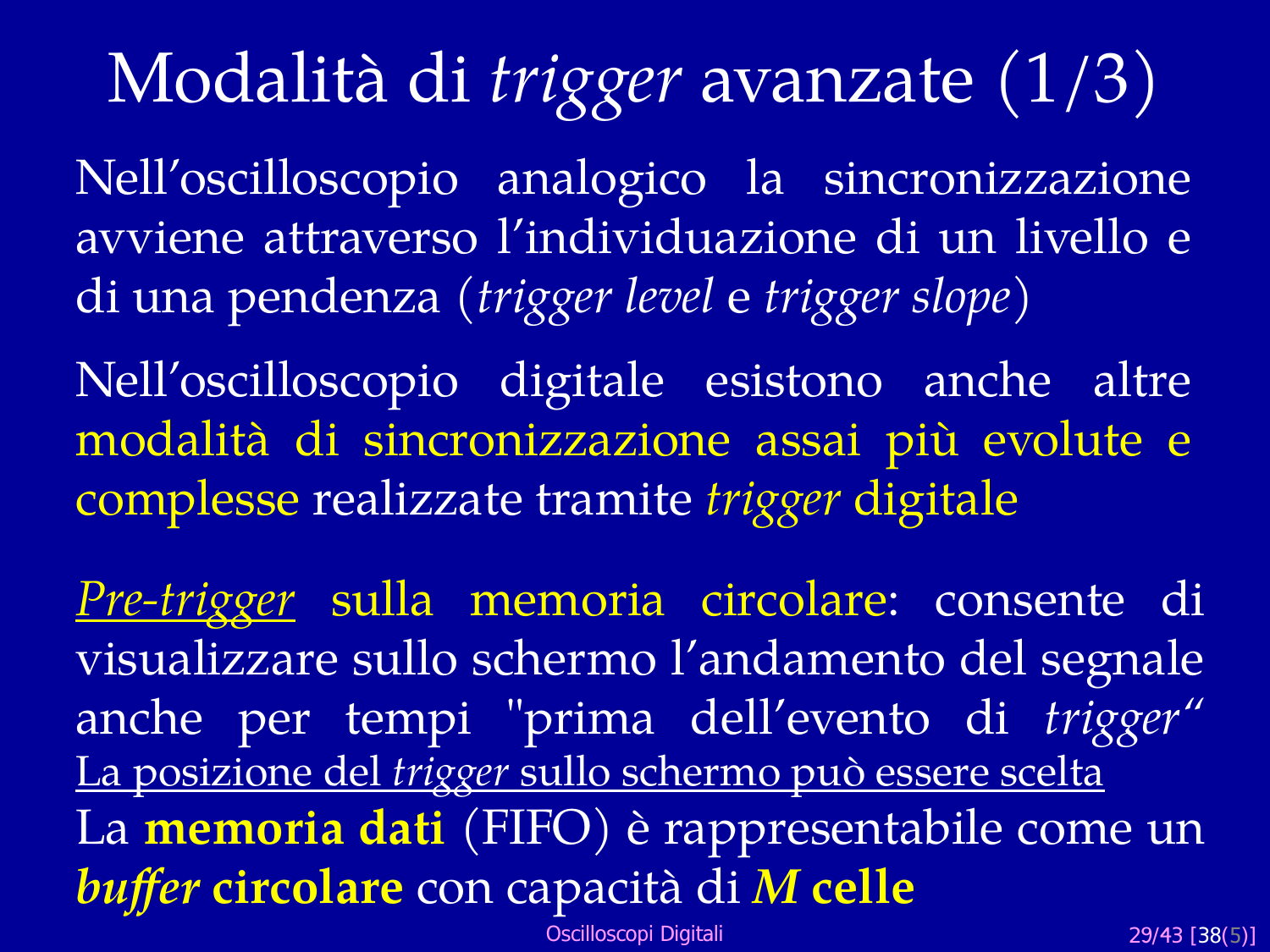

# Modalità di trigger avanzate (1/3)
Nell’oscilloscopio analogico la sincronizzazione avviene attraverso l’individuazione di un livello e di una pendenza (trigger level e trigger slope)
Nell’oscilloscopio digitale esistono anche altre modalità di sincronizzazione assai più evolute e complesse realizzate tramite trigger digitale
Pre-trigger sulla memoria circolare: consente di visualizzare sullo schermo l’andamento del segnale anche per tempi "prima dell’evento di trigger“
La posizione del trigger sullo schermo può essere scelta
La memoria dati (FIFO) è rappresentabile come un buffer circolare con capacità di M celle
Oscilloscopi Digitali
29/43 [38(5)]